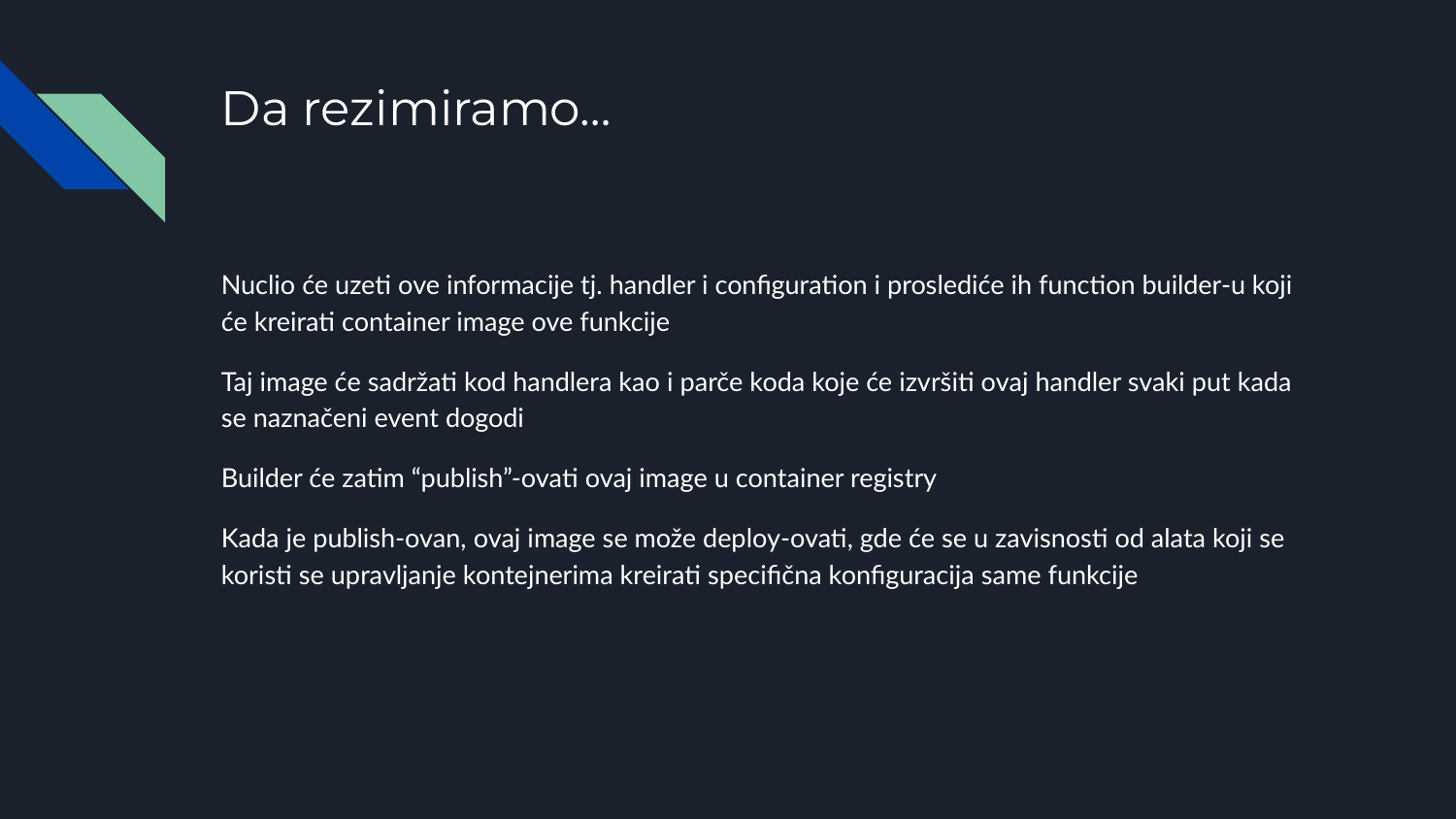

# Da rezimiramo…
Nuclio će uzeti ove informacije tj. handler i configuration i proslediće ih function builder-u koji će kreirati container image ove funkcije
Taj image će sadržati kod handlera kao i parče koda koje će izvršiti ovaj handler svaki put kada se naznačeni event dogodi
Builder će zatim “publish”-ovati ovaj image u container registry
Kada je publish-ovan, ovaj image se može deploy-ovati, gde će se u zavisnosti od alata koji se koristi se upravljanje kontejnerima kreirati specifična konfiguracija same funkcije